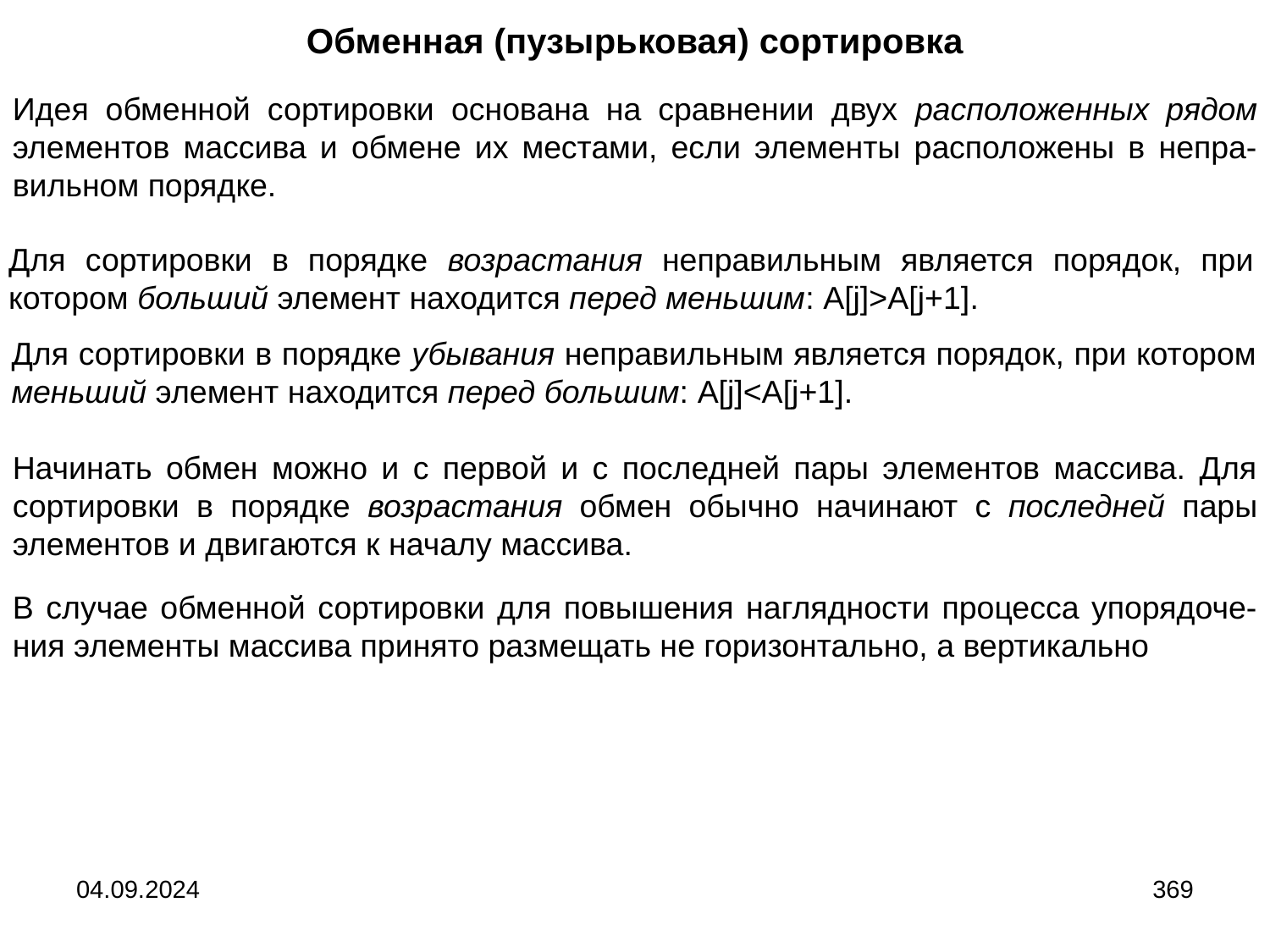

Обменная (пузырьковая) сортировка
Идея обменной сортировки основана на сравнении двух расположенных рядом элементов массива и обмене их местами, если элементы расположены в непра-вильном порядке.
Для сортировки в порядке возрастания неправильным является порядок, при котором больший элемент находится перед меньшим: A[j]>A[j+1].
Для сортировки в порядке убывания неправильным является порядок, при котором меньший элемент находится перед большим: A[j]<A[j+1].
Начинать обмен можно и с первой и с последней пары элементов массива. Для сортировки в порядке возрастания обмен обычно начинают с последней пары элементов и двигаются к началу массива.
В случае обменной сортировки для повышения наглядности процесса упорядоче-ния элементы массива принято размещать не горизонтально, а вертикально
04.09.2024
369